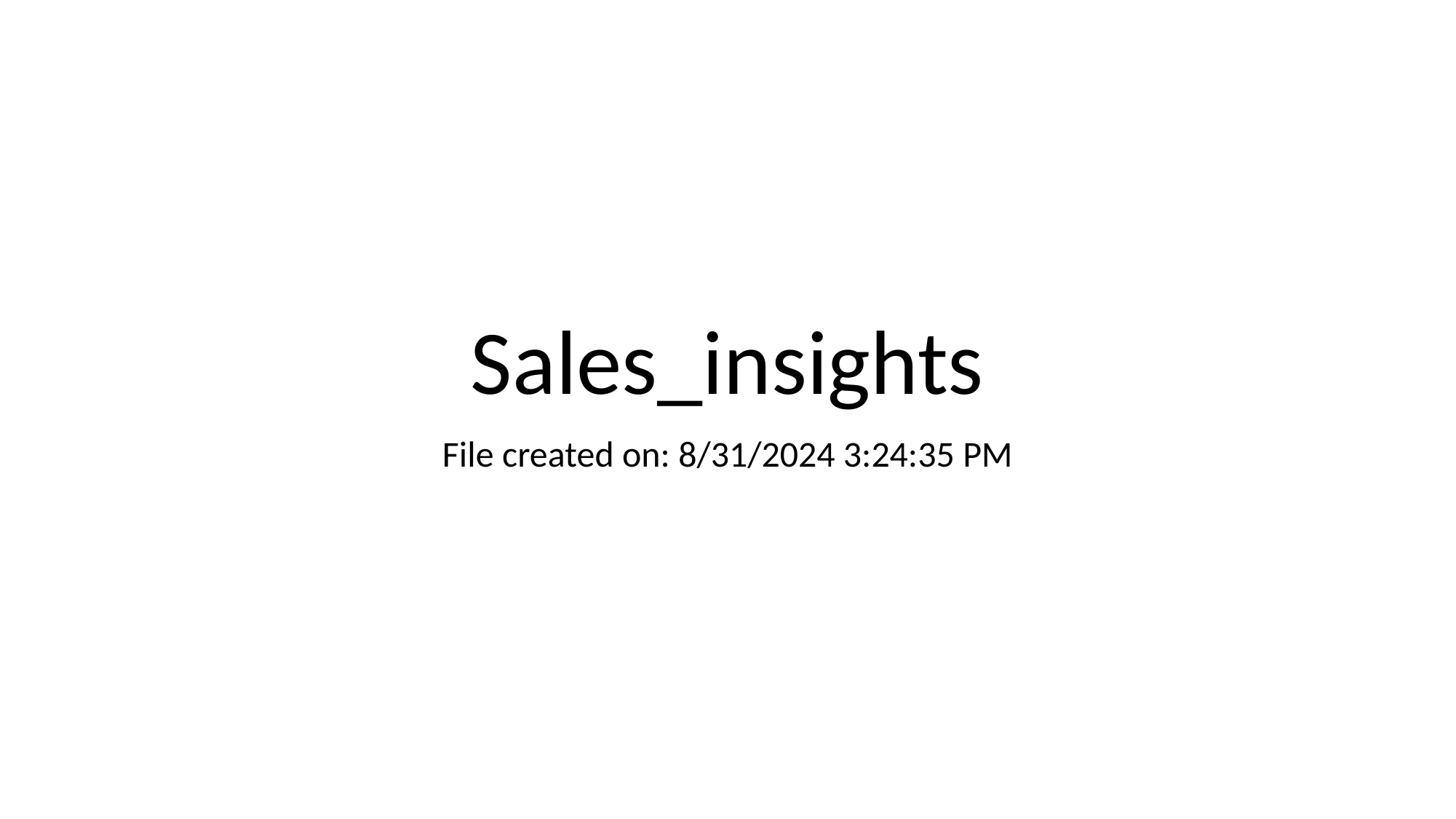

# Sales_insights
File created on: 8/31/2024 3:24:35 PM